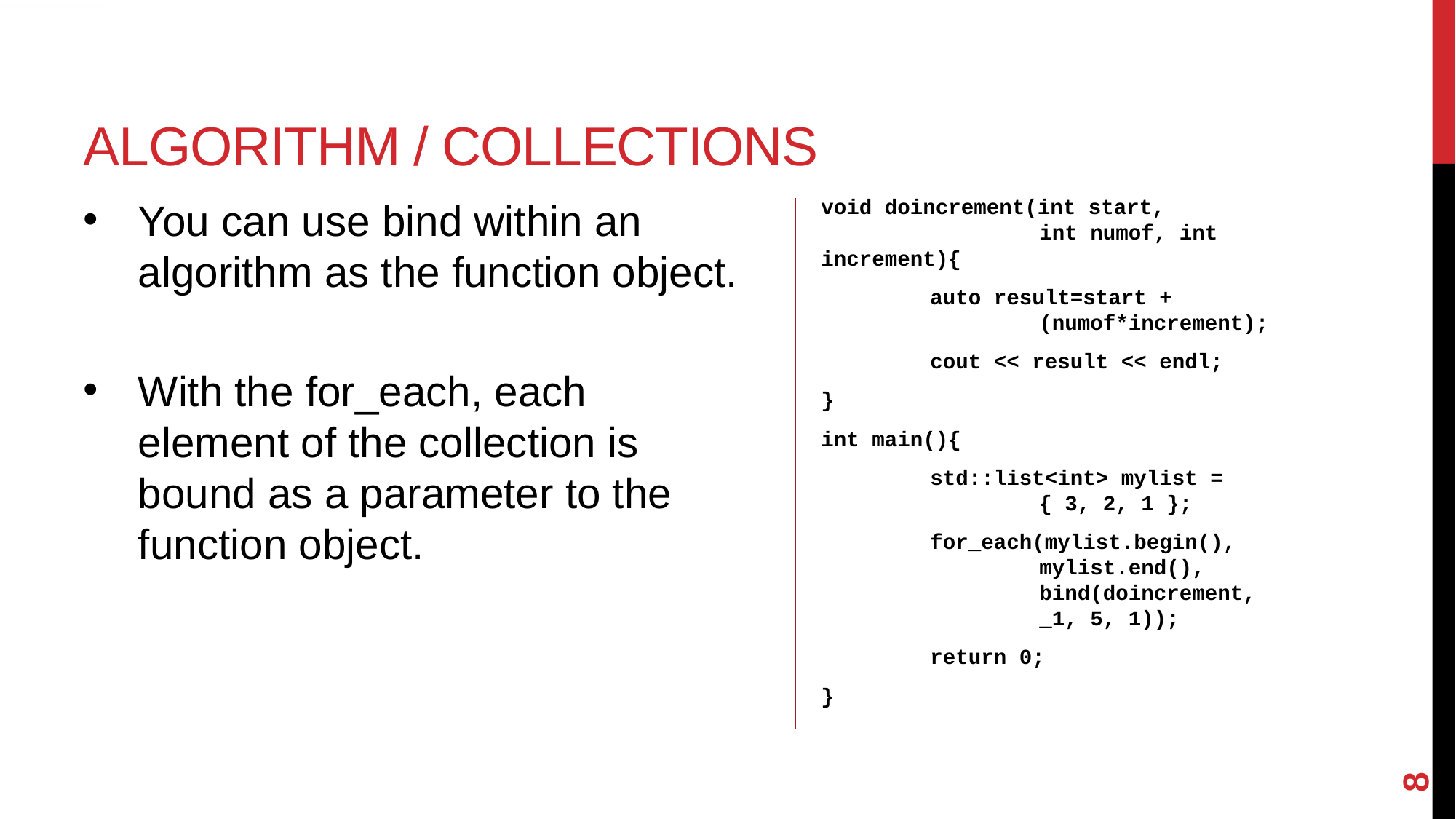

# Algorithm / collections
You can use bind within an algorithm as the function object.
With the for_each, each element of the collection is bound as a parameter to the function object.
void doincrement(int start,
		int numof, int increment){
	auto result=start +
 		(numof*increment);
	cout << result << endl;
}
int main(){
	std::list<int> mylist =
		{ 3, 2, 1 };
	for_each(mylist.begin(),
		mylist.end(),
		bind(doincrement,
		_1, 5, 1));
	return 0;
}
8